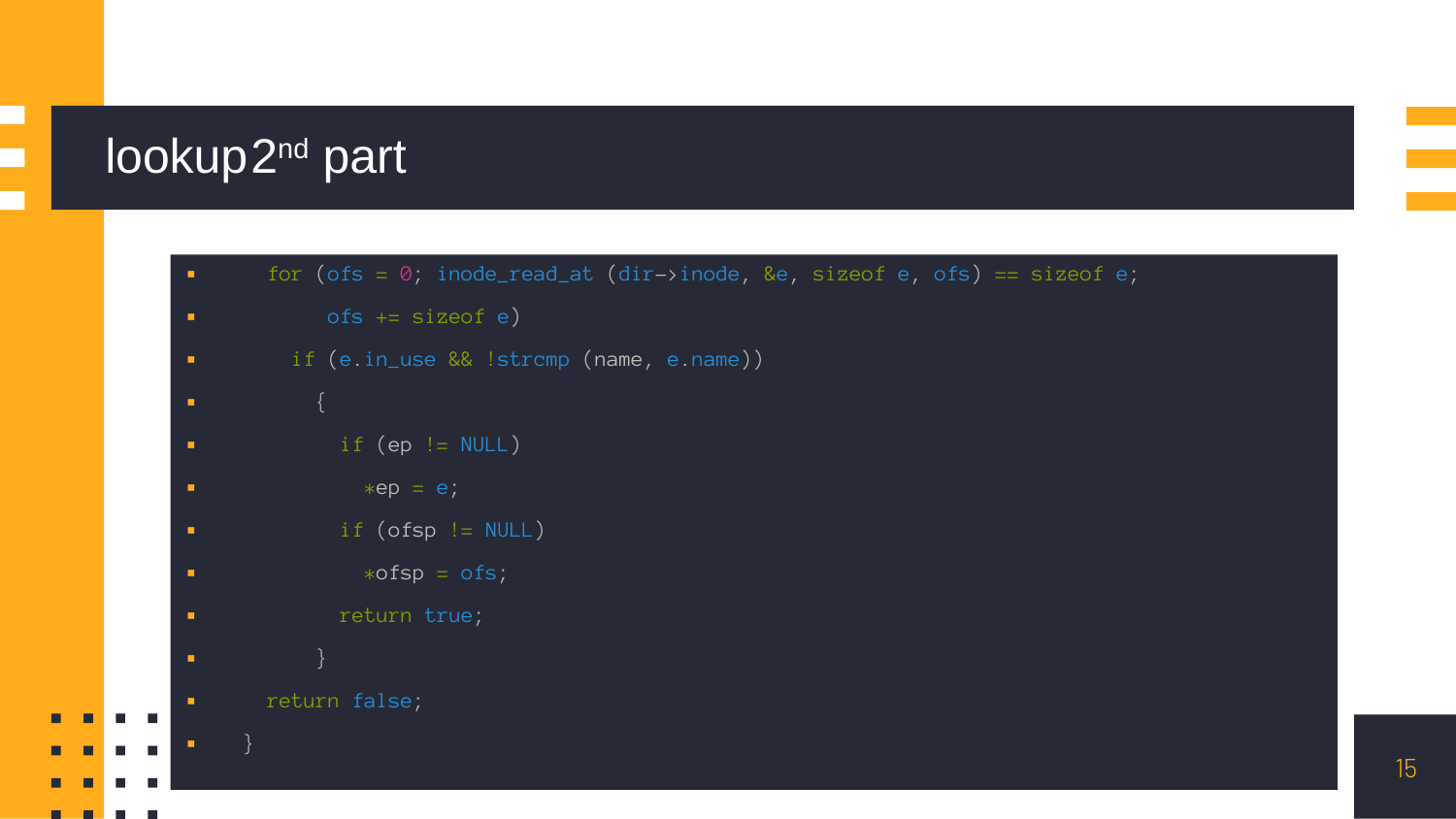

# lookup	2nd part
  for (ofs = 0; inode_read_at (dir->inode, &e, sizeof e, ofs) == sizeof e;
       ofs += sizeof e)
    if (e.in_use && !strcmp (name, e.name))
      {
        if (ep != NULL)
          *ep = e;
        if (ofsp != NULL)
          *ofsp = ofs;
        return true;
      }
  return false;
}
15